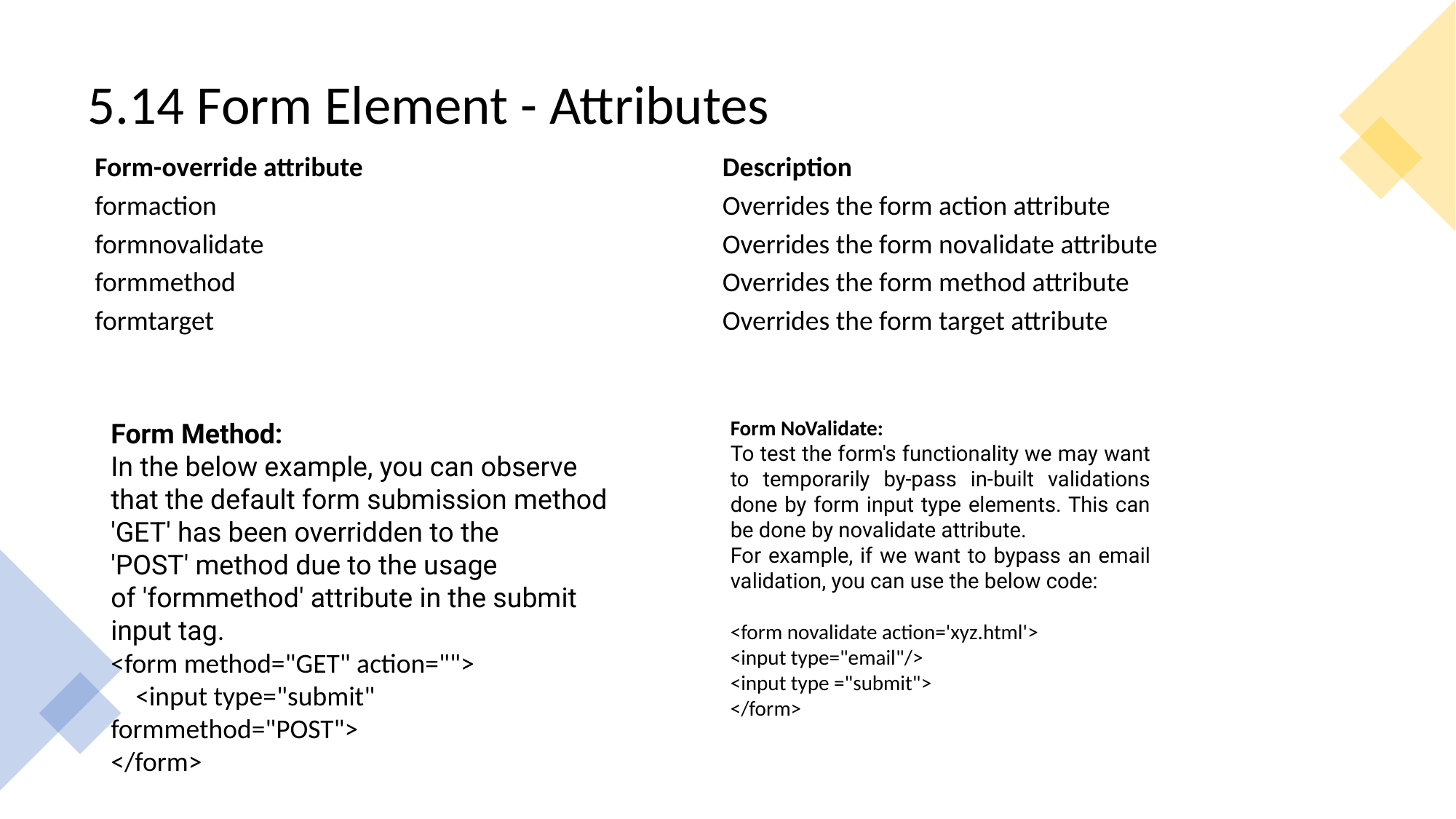

# 5.14 Form Element - Attributes
| Form-override attribute | Description |
| --- | --- |
| formaction | Overrides the form action attribute |
| formnovalidate | Overrides the form novalidate attribute |
| formmethod | Overrides the form method attribute |
| formtarget | Overrides the form target attribute |
Form NoValidate:
To test the form's functionality we may want to temporarily by-pass in-built validations done by form input type elements. This can be done by novalidate attribute.
For example, if we want to bypass an email validation, you can use the below code:

<form novalidate action='xyz.html'>
<input type="email"/>
<input type ="submit">
</form>
Form Method:
In the below example, you can observe that the default form submission method 'GET' has been overridden to the 'POST' method due to the usage of 'formmethod' attribute in the submit input tag.
<form method="GET" action="">
    <input type="submit" formmethod="POST">
</form>